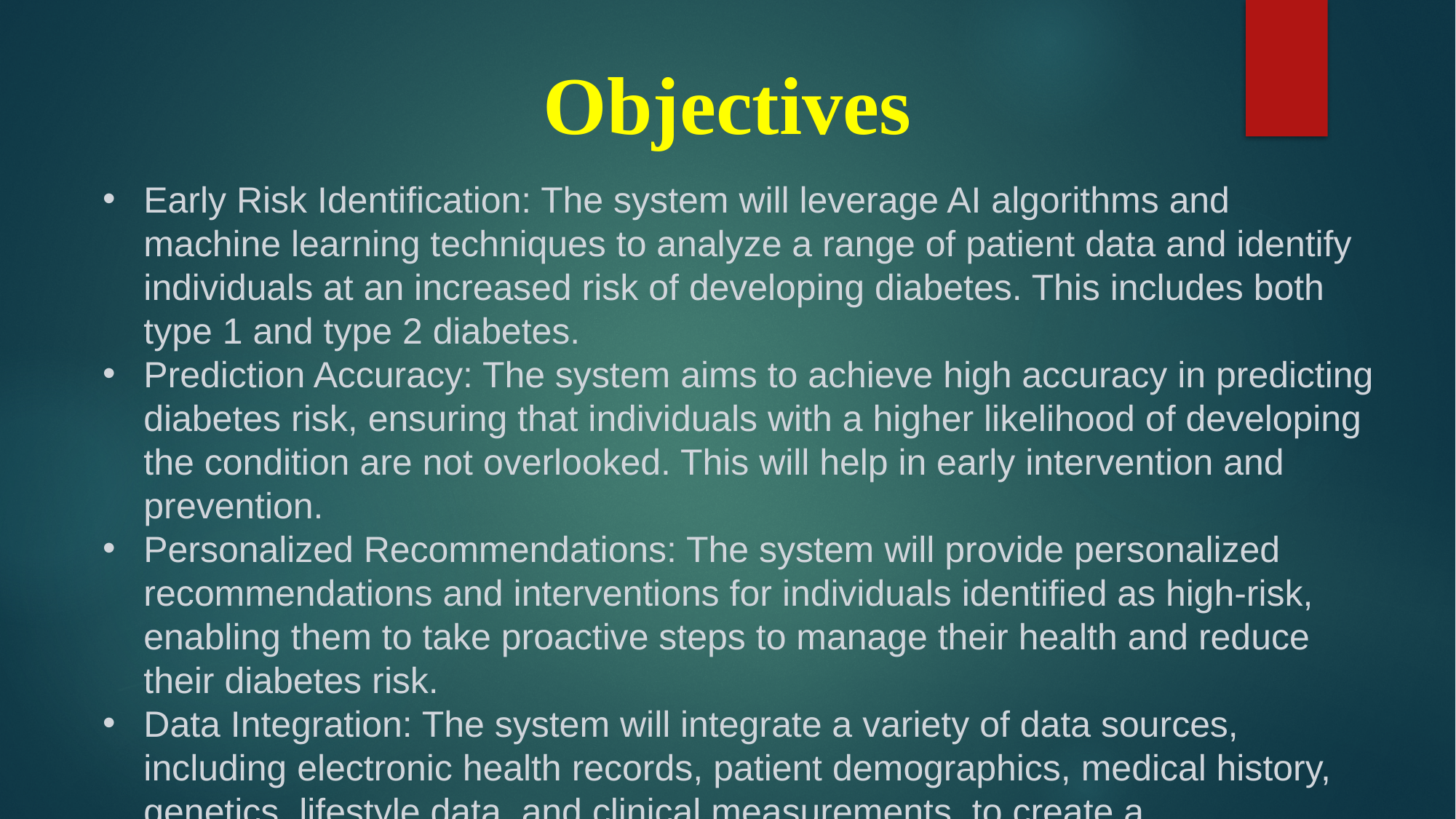

Objectives
Early Risk Identification: The system will leverage AI algorithms and machine learning techniques to analyze a range of patient data and identify individuals at an increased risk of developing diabetes. This includes both type 1 and type 2 diabetes.
Prediction Accuracy: The system aims to achieve high accuracy in predicting diabetes risk, ensuring that individuals with a higher likelihood of developing the condition are not overlooked. This will help in early intervention and prevention.
Personalized Recommendations: The system will provide personalized recommendations and interventions for individuals identified as high-risk, enabling them to take proactive steps to manage their health and reduce their diabetes risk.
Data Integration: The system will integrate a variety of data sources, including electronic health records, patient demographics, medical history, genetics, lifestyle data, and clinical measurements, to create a comprehensive risk assessment.